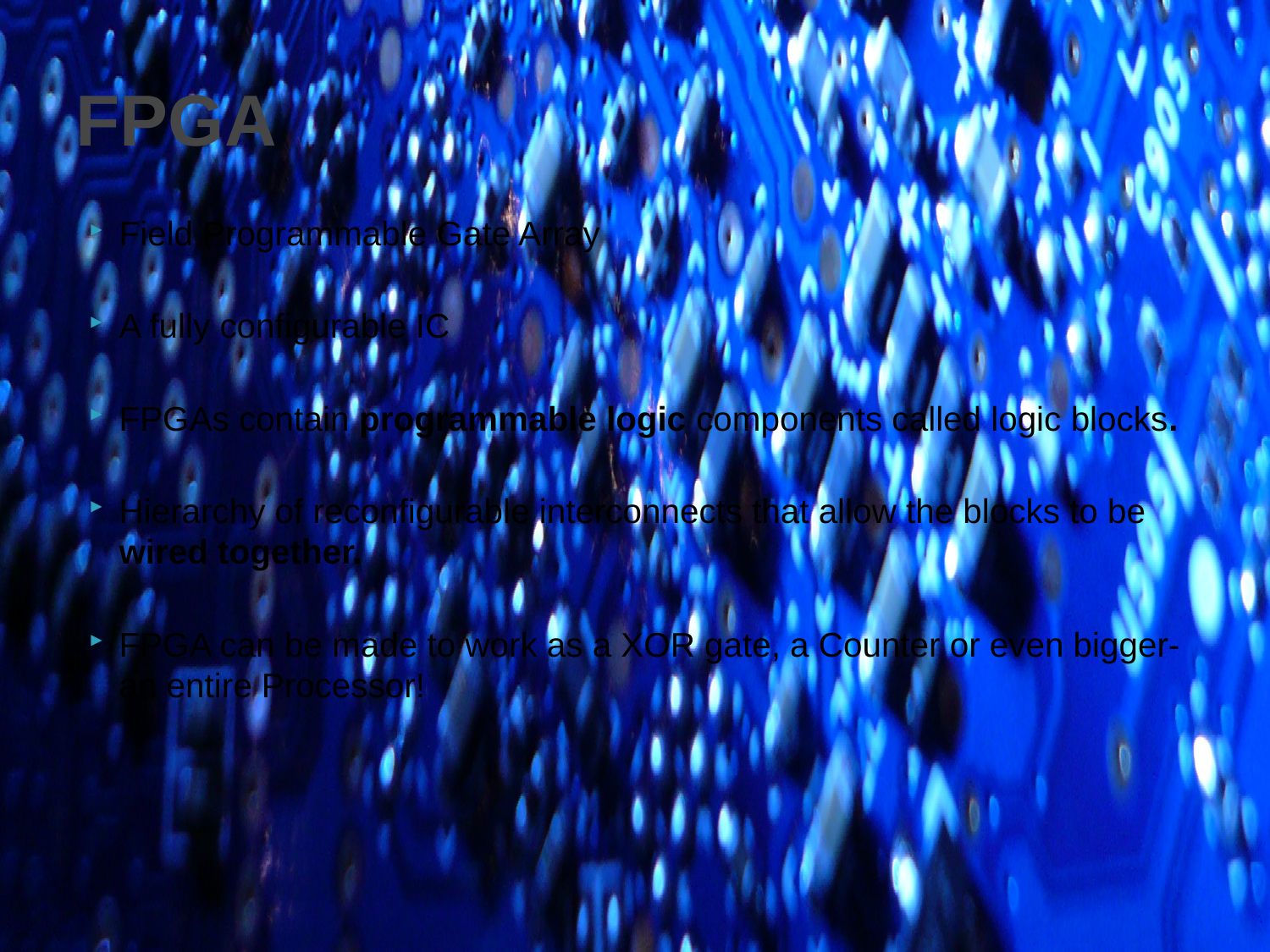

# FPGA
Field Programmable Gate Array

A fully configurable IC

FPGAs contain programmable logic components called logic blocks.

Hierarchy of reconfigurable interconnects that allow the blocks to be wired together.

FPGA can be made to work as a XOR gate, a Counter or even bigger- an entire Processor!